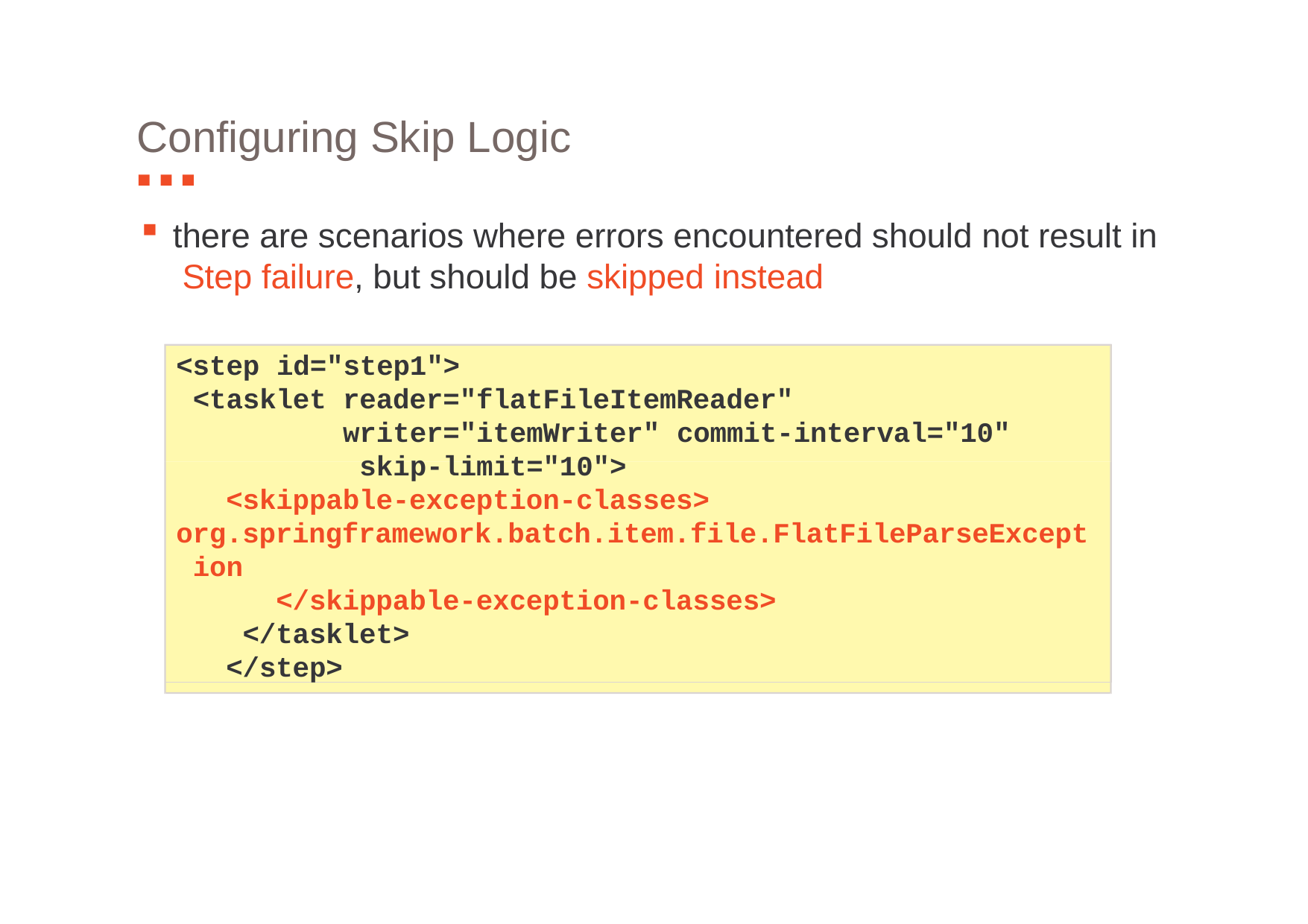

# Configuring Skip Logic
there are scenarios where errors encountered should not result in  Step failure, but should be skipped instead

<step id="step1">
<tasklet reader="flatFileItemReader"  writer="itemWriter" commit-interval="10"  skip-limit="10">
<skippable-exception-classes>  org.springframework.batch.item.file.FlatFileParseExcept  ion
</skippable-exception-classes>
</tasklet>
</step>